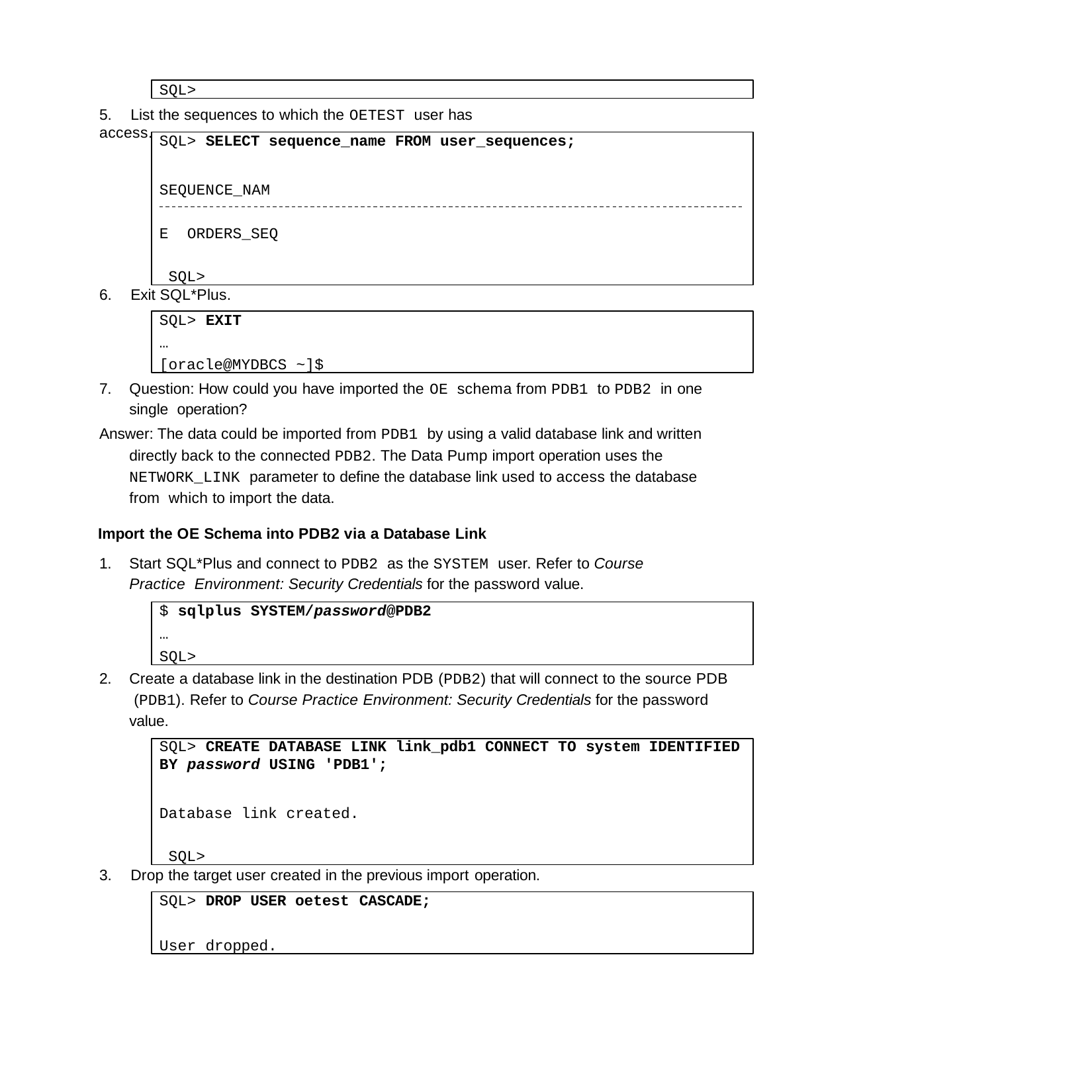

SQL>
5.	List the sequences to which the OETEST user has access.
SQL> SELECT sequence_name FROM user_sequences;
SEQUENCE_NAME  ORDERS_SEQ  SQL>

6.	Exit SQL*Plus.
SQL> EXIT
…
[oracle@MYDBCS ~]$
7.	Question: How could you have imported the OE schema from PDB1 to PDB2 in one single  operation?
Answer: The data could be imported from PDB1 by using a valid database link and written  directly back to the connected PDB2. The Data Pump import operation uses the  NETWORK_LINK parameter to define the database link used to access the database from  which to import the data.

Import the OE Schema into PDB2 via a Database Link
1.	Start SQL*Plus and connect to PDB2 as the SYSTEM user. Refer to Course Practice  Environment: Security Credentials for the password value.
$ sqlplus SYSTEM/password@PDB2
…  SQL>
2.	Create a database link in the destination PDB (PDB2) that will connect to the source PDB  (PDB1). Refer to Course Practice Environment: Security Credentials for the password  value.
SQL> CREATE DATABASE LINK link_pdb1 CONNECT TO system IDENTIFIED
BY password USING 'PDB1';
Database link created.  SQL>
3.	Drop the target user created in the previous import operation.
SQL> DROP USER oetest CASCADE;

User dropped.